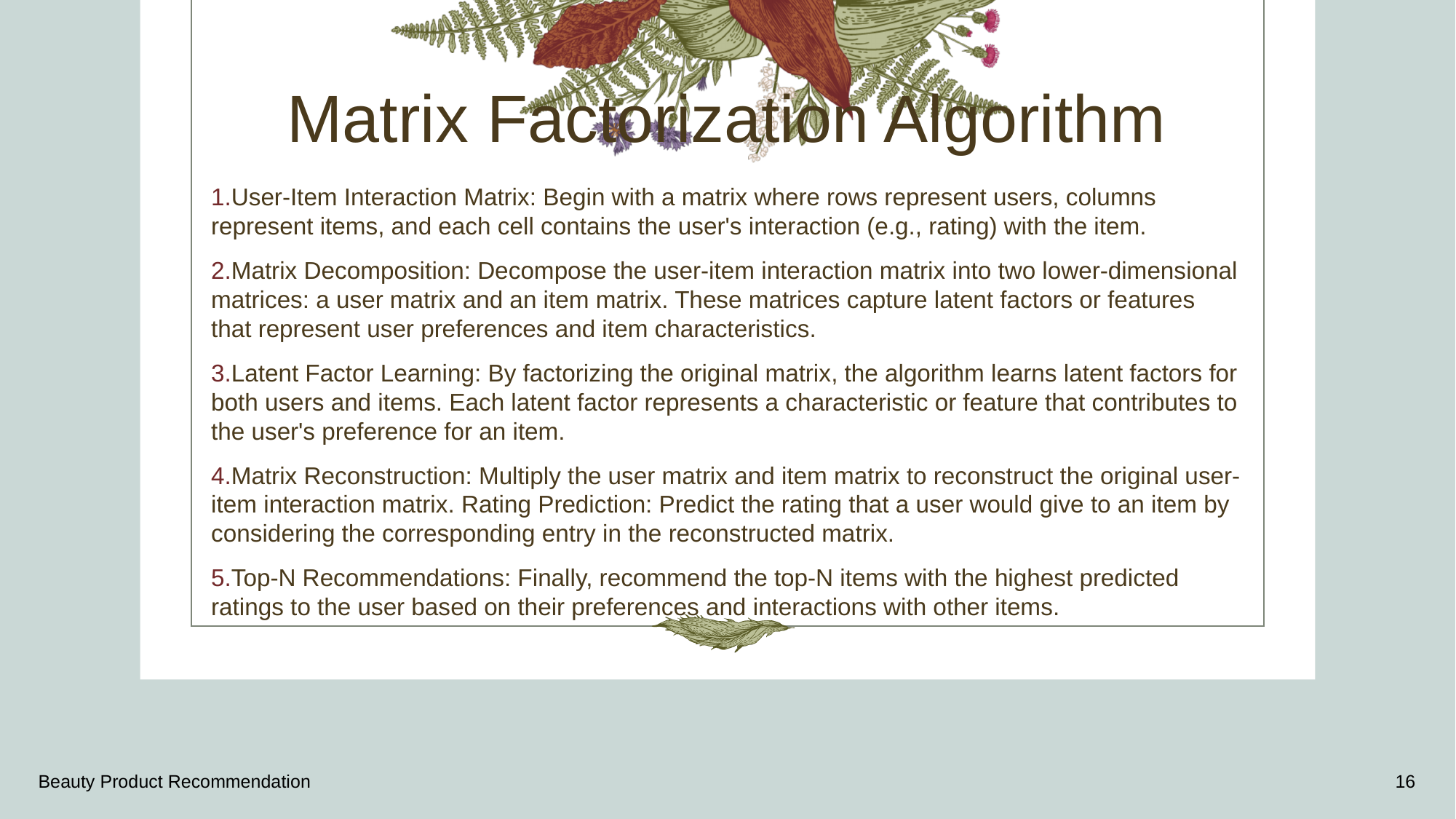

# Matrix Factorization Algorithm
User-Item Interaction Matrix: Begin with a matrix where rows represent users, columns represent items, and each cell contains the user's interaction (e.g., rating) with the item.
Matrix Decomposition: Decompose the user-item interaction matrix into two lower-dimensional matrices: a user matrix and an item matrix. These matrices capture latent factors or features that represent user preferences and item characteristics.
Latent Factor Learning: By factorizing the original matrix, the algorithm learns latent factors for both users and items. Each latent factor represents a characteristic or feature that contributes to the user's preference for an item.
Matrix Reconstruction: Multiply the user matrix and item matrix to reconstruct the original user-item interaction matrix. Rating Prediction: Predict the rating that a user would give to an item by considering the corresponding entry in the reconstructed matrix.
Top-N Recommendations: Finally, recommend the top-N items with the highest predicted ratings to the user based on their preferences and interactions with other items.
Beauty Product Recommendation
16